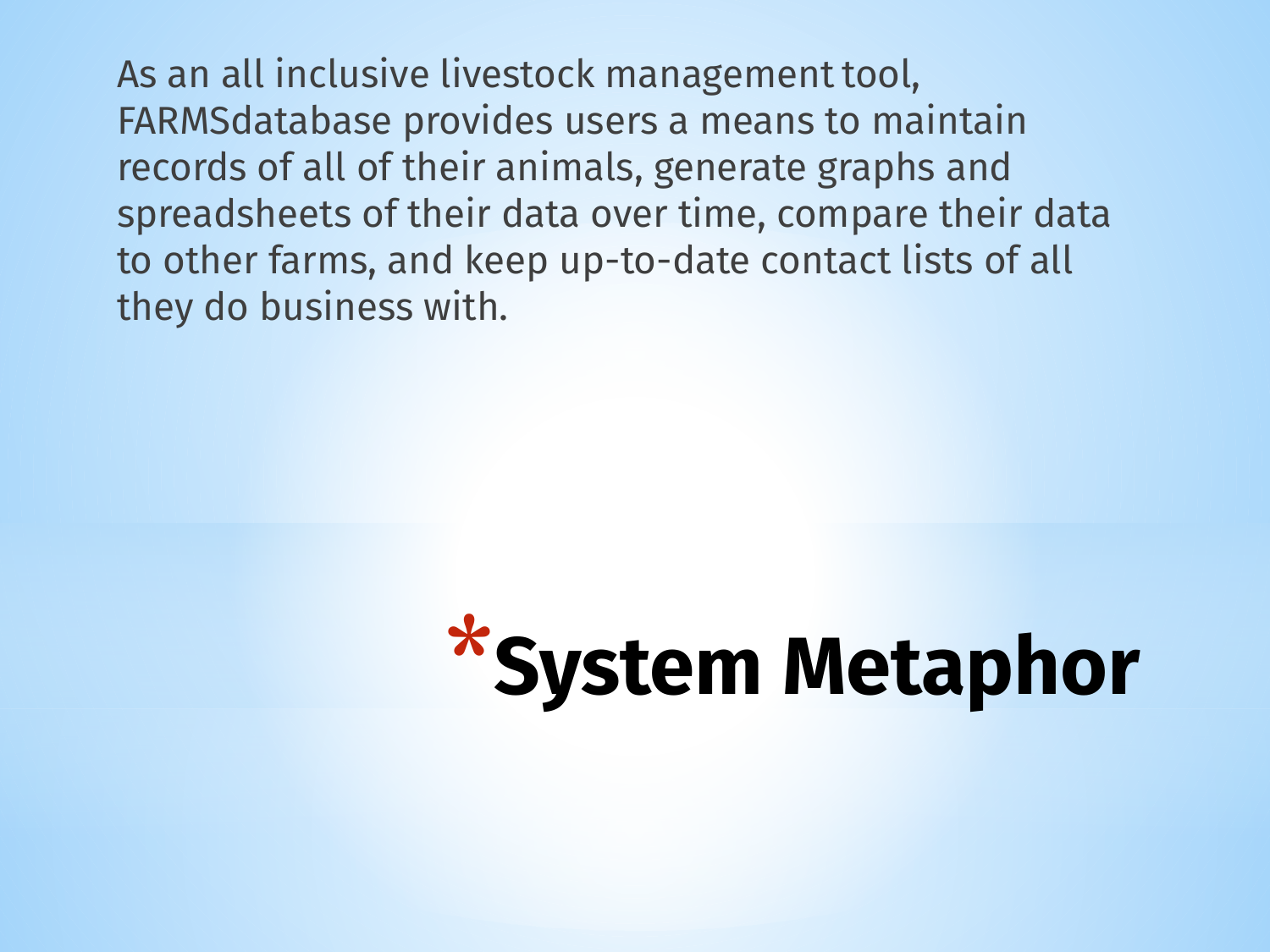

As an all inclusive livestock management tool, FARMSdatabase provides users a means to maintain records of all of their animals, generate graphs and spreadsheets of their data over time, compare their data to other farms, and keep up-to-date contact lists of all they do business with.
# System Metaphor